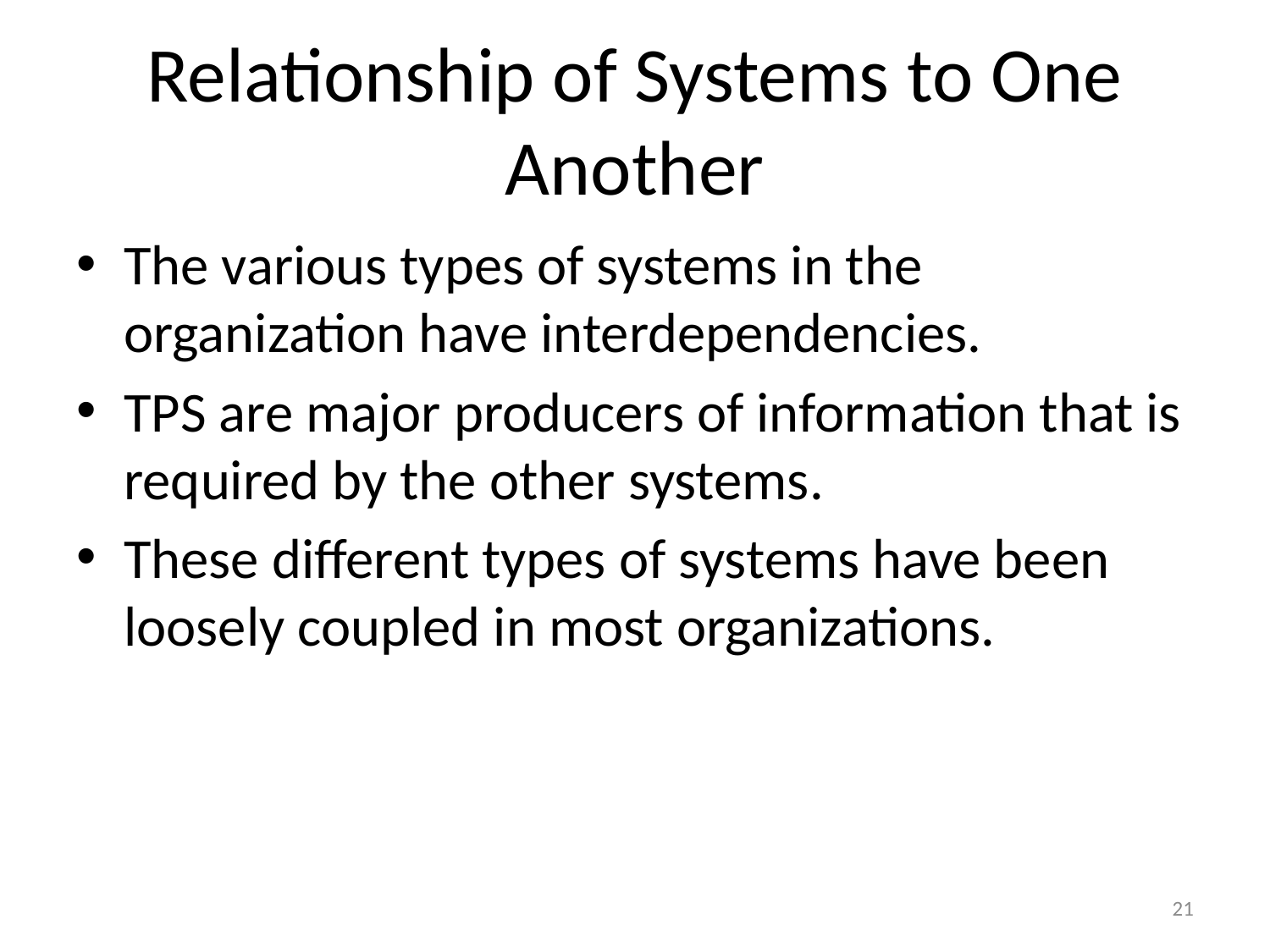

# Relationship of Systems to One Another
The various types of systems in the organization have interdependencies.
TPS are major producers of information that is required by the other systems.
These different types of systems have been loosely coupled in most organizations.

21